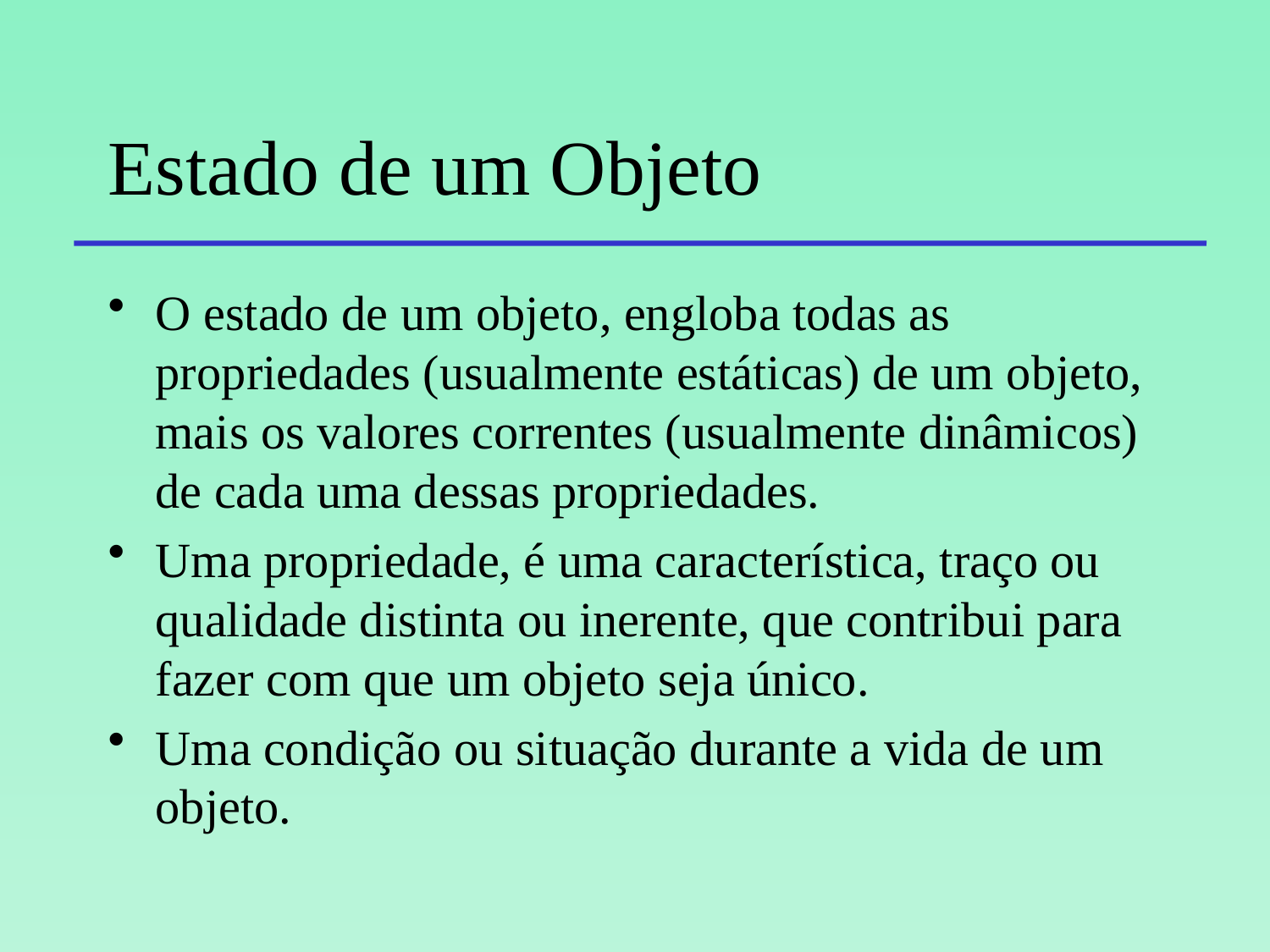

# Estado de um Objeto

O estado de um objeto, engloba todas as propriedades (usualmente estáticas) de um objeto, mais os valores correntes (usualmente dinâmicos) de cada uma dessas propriedades.
Uma propriedade, é uma característica, traço ou qualidade distinta ou inerente, que contribui para fazer com que um objeto seja único.
Uma condição ou situação durante a vida de um objeto.